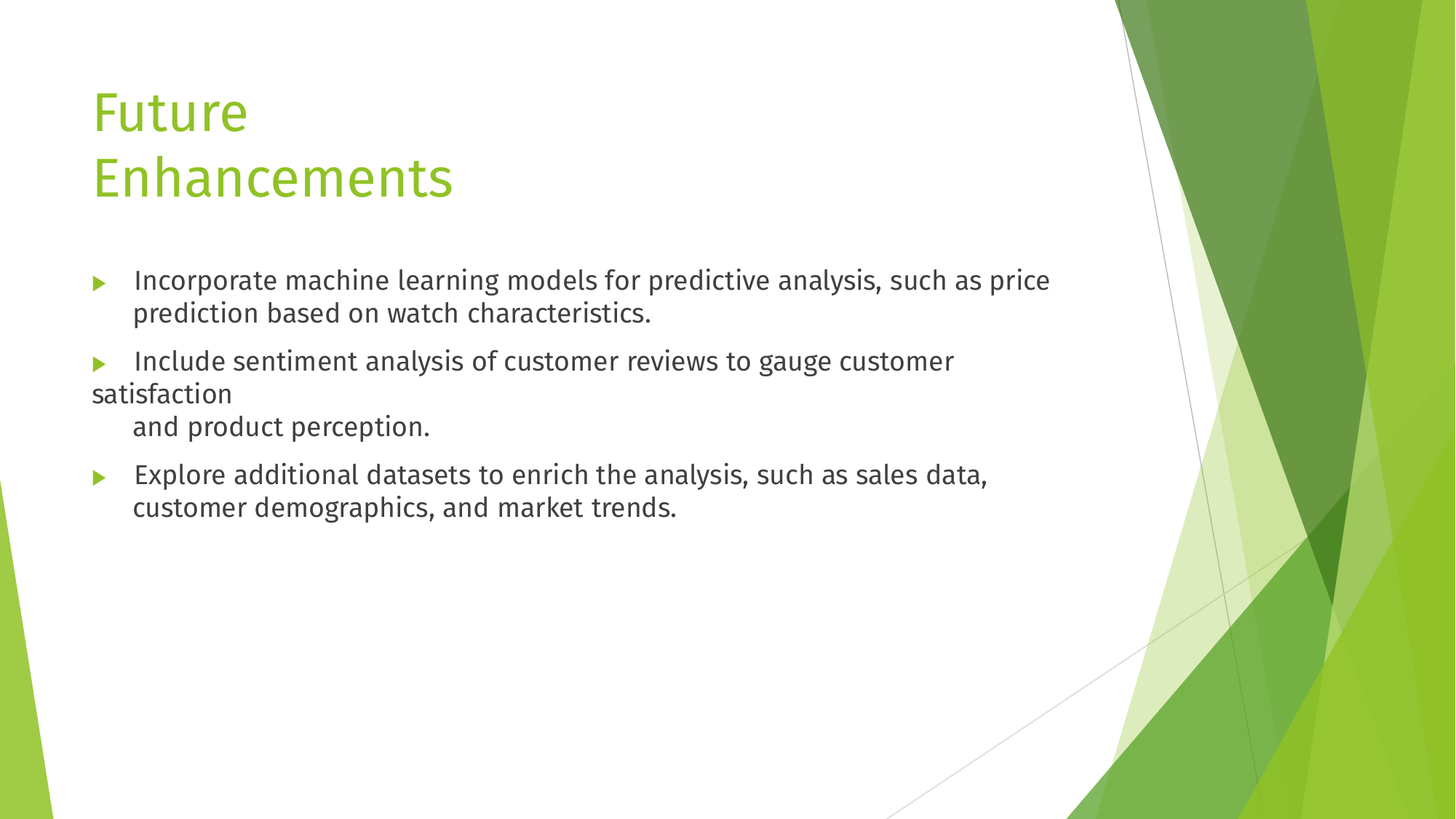

# Future Enhancements
▶	Incorporate machine learning models for predictive analysis, such as price
prediction based on watch characteristics.
▶	Include sentiment analysis of customer reviews to gauge customer satisfaction
and product perception.
▶	Explore additional datasets to enrich the analysis, such as sales data,
customer demographics, and market trends.